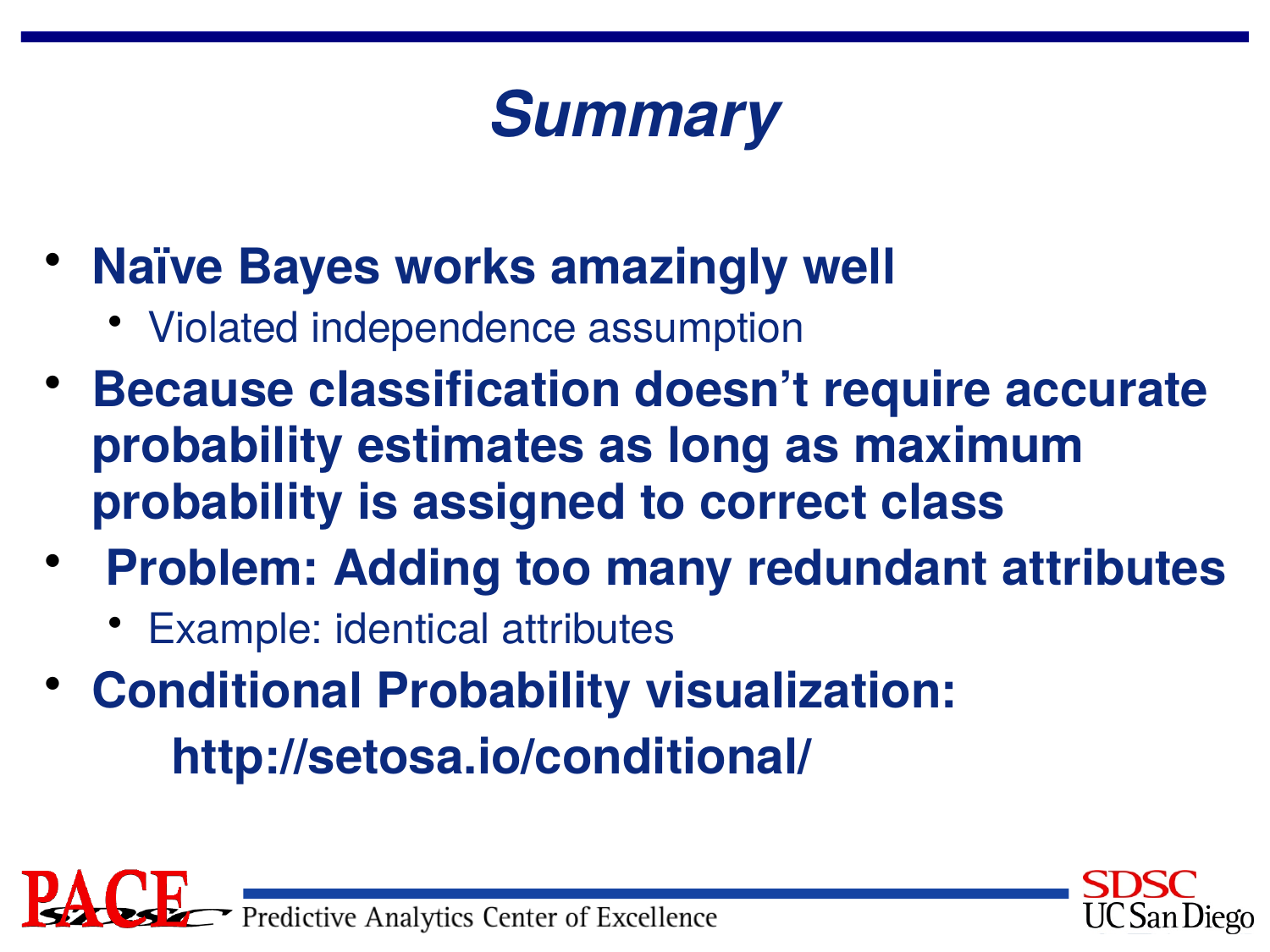

# Summary
Naïve Bayes works amazingly well
Violated independence assumption
Because classification doesn’t require accurate probability estimates as long as maximum probability is assigned to correct class
 Problem: Adding too many redundant attributes
Example: identical attributes
Conditional Probability visualization:
	http://setosa.io/conditional/